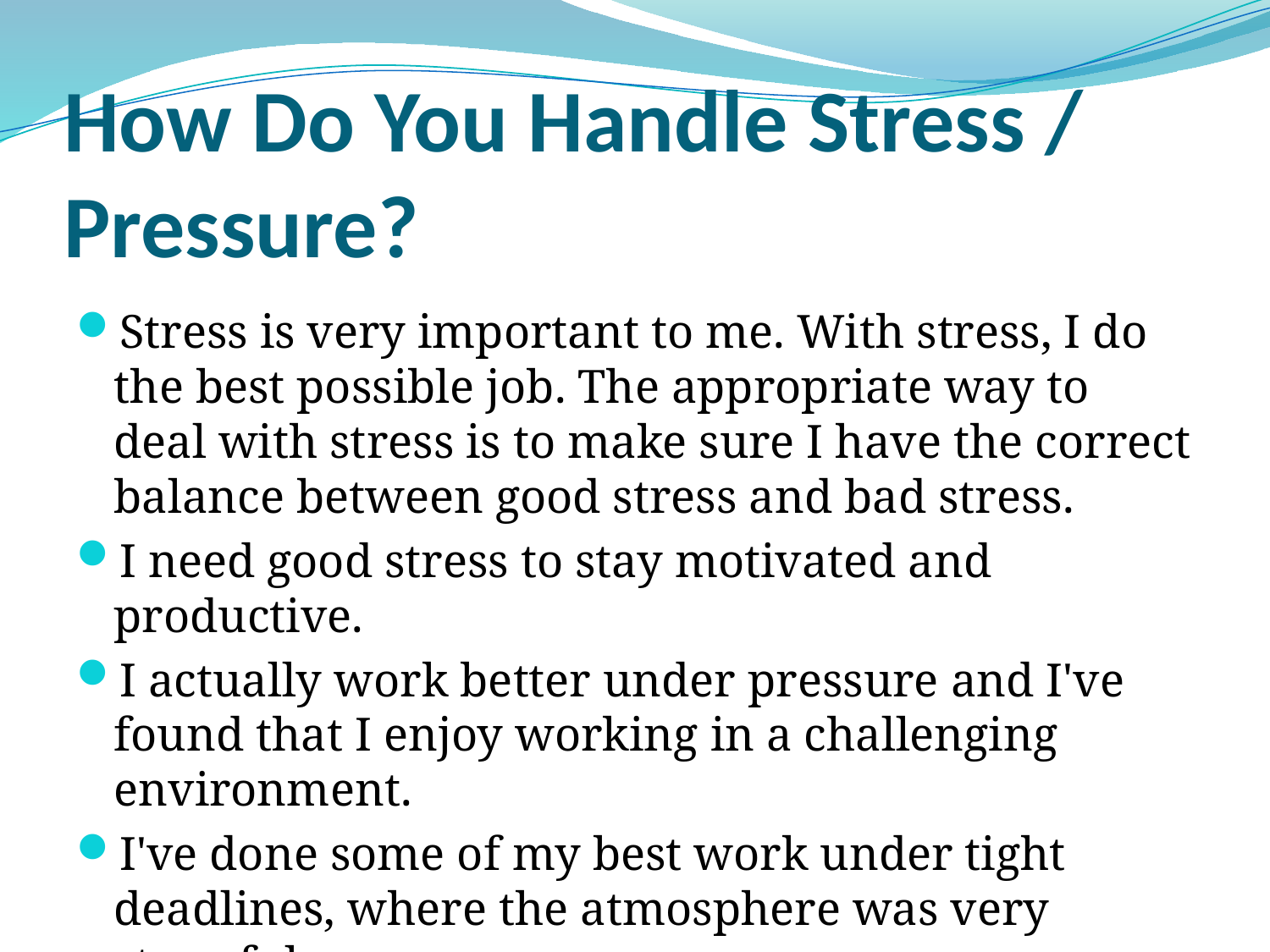

# How Do You Handle Stress / Pressure?
Stress is very important to me. With stress, I do the best possible job. The appropriate way to deal with stress is to make sure I have the correct balance between good stress and bad stress.
I need good stress to stay motivated and productive.
I actually work better under pressure and I've found that I enjoy working in a challenging environment.
I've done some of my best work under tight deadlines, where the atmosphere was very stressful.